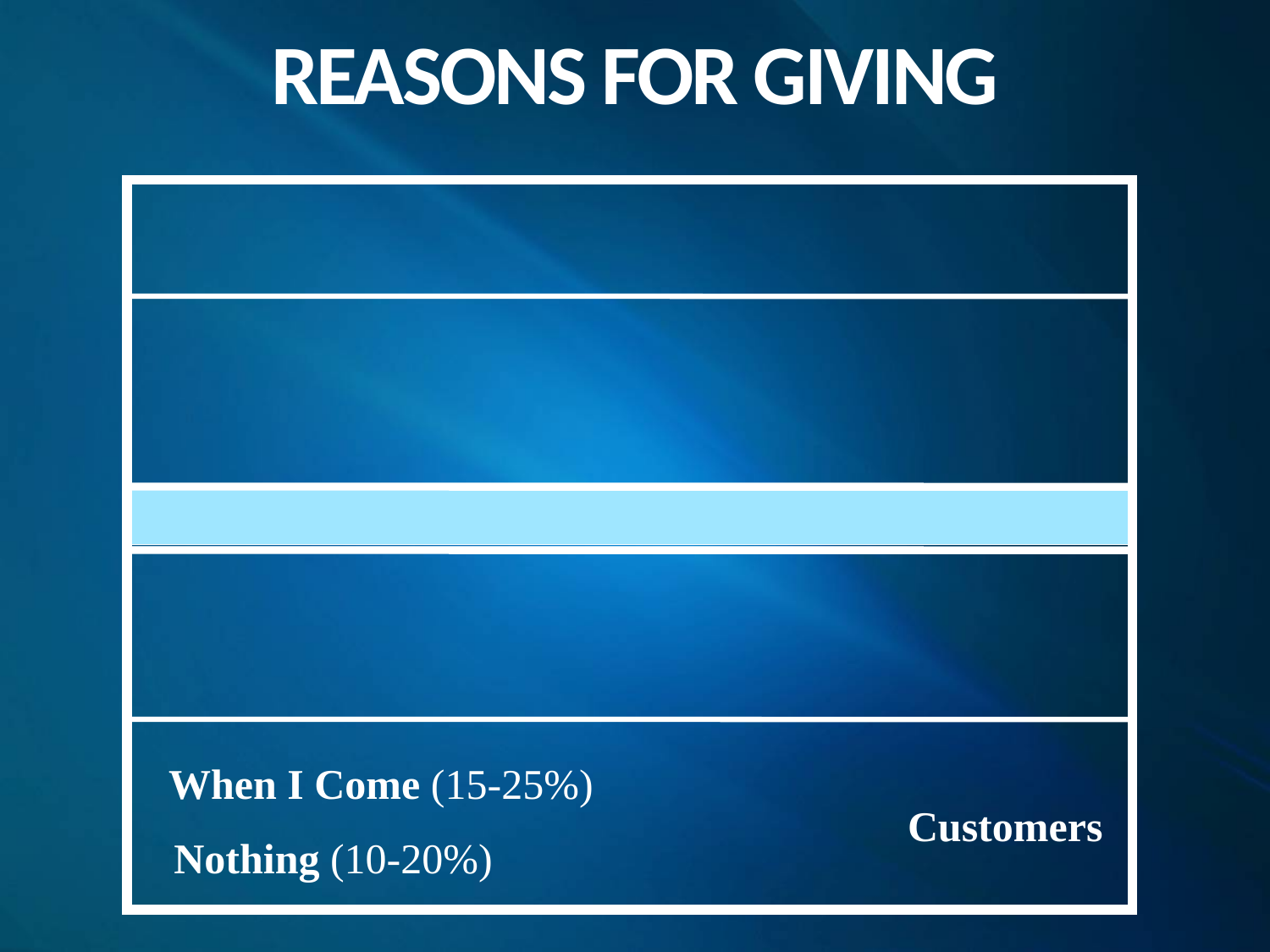

# REASONS FOR GIVING

When I Come (15-25%)
Customers
Nothing (10-20%)